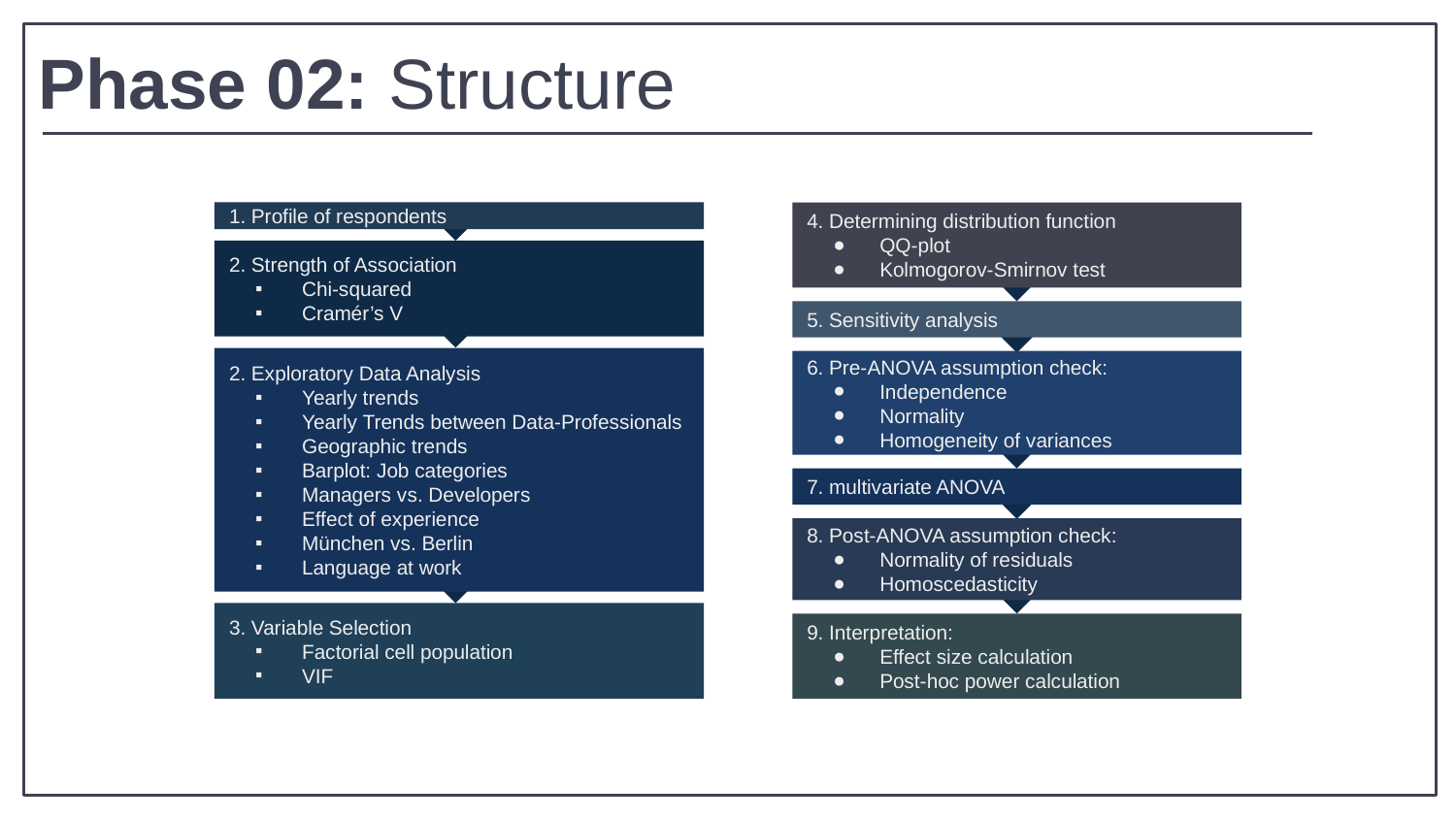

Phase 02: Structure
4. Determining distribution function
QQ-plot
Kolmogorov-Smirnov test
1. Profile of respondents

2. Strength of Association
Chi-squared
Cramér’s V

5. Sensitivity analysis

2. Exploratory Data Analysis
Yearly trends
Yearly Trends between Data-Professionals
Geographic trends
Barplot: Job categories
Managers vs. Developers
Effect of experience
München vs. Berlin
Language at work
6. Pre-ANOVA assumption check:
Independence
Normality
Homogeneity of variances

7. multivariate ANOVA

8. Post-ANOVA assumption check:
Normality of residuals
Homoscedasticity

3. Variable Selection
Factorial cell population
VIF
9. Interpretation:
Effect size calculation
Post-hoc power calculation